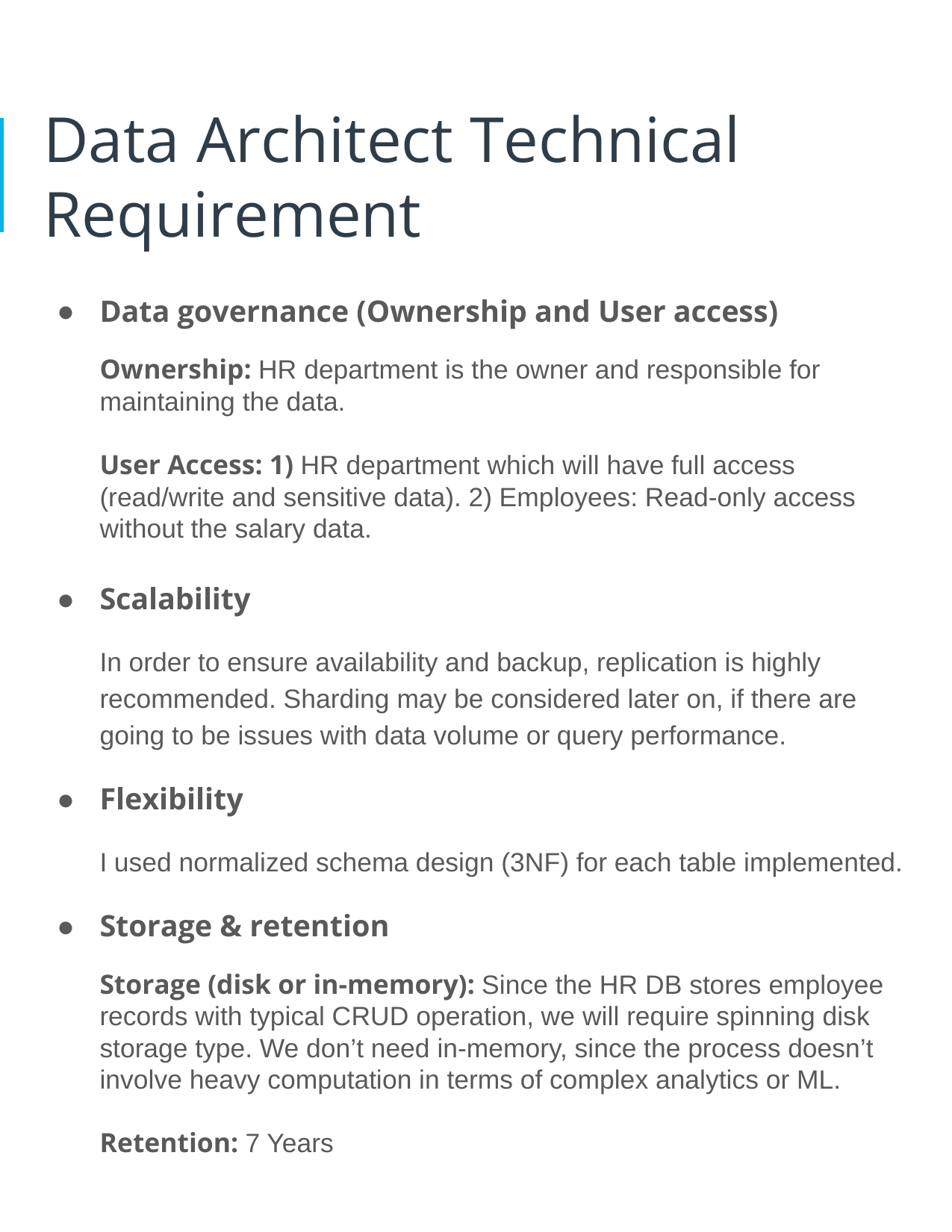

# Data Architect Technical Requirement
Data governance (Ownership and User access)
Ownership: HR department is the owner and responsible for maintaining the data.

User Access: 1) HR department which will have full access (read/write and sensitive data). 2) Employees: Read-only access without the salary data.

Scalability
In order to ensure availability and backup, replication is highly recommended. Sharding may be considered later on, if there are going to be issues with data volume or query performance.
Flexibility
I used normalized schema design (3NF) for each table implemented.
Storage & retention
Storage (disk or in-memory): Since the HR DB stores employee records with typical CRUD operation, we will require spinning disk storage type. We don’t need in-memory, since the process doesn’t involve heavy computation in terms of complex analytics or ML.

Retention: 7 Years